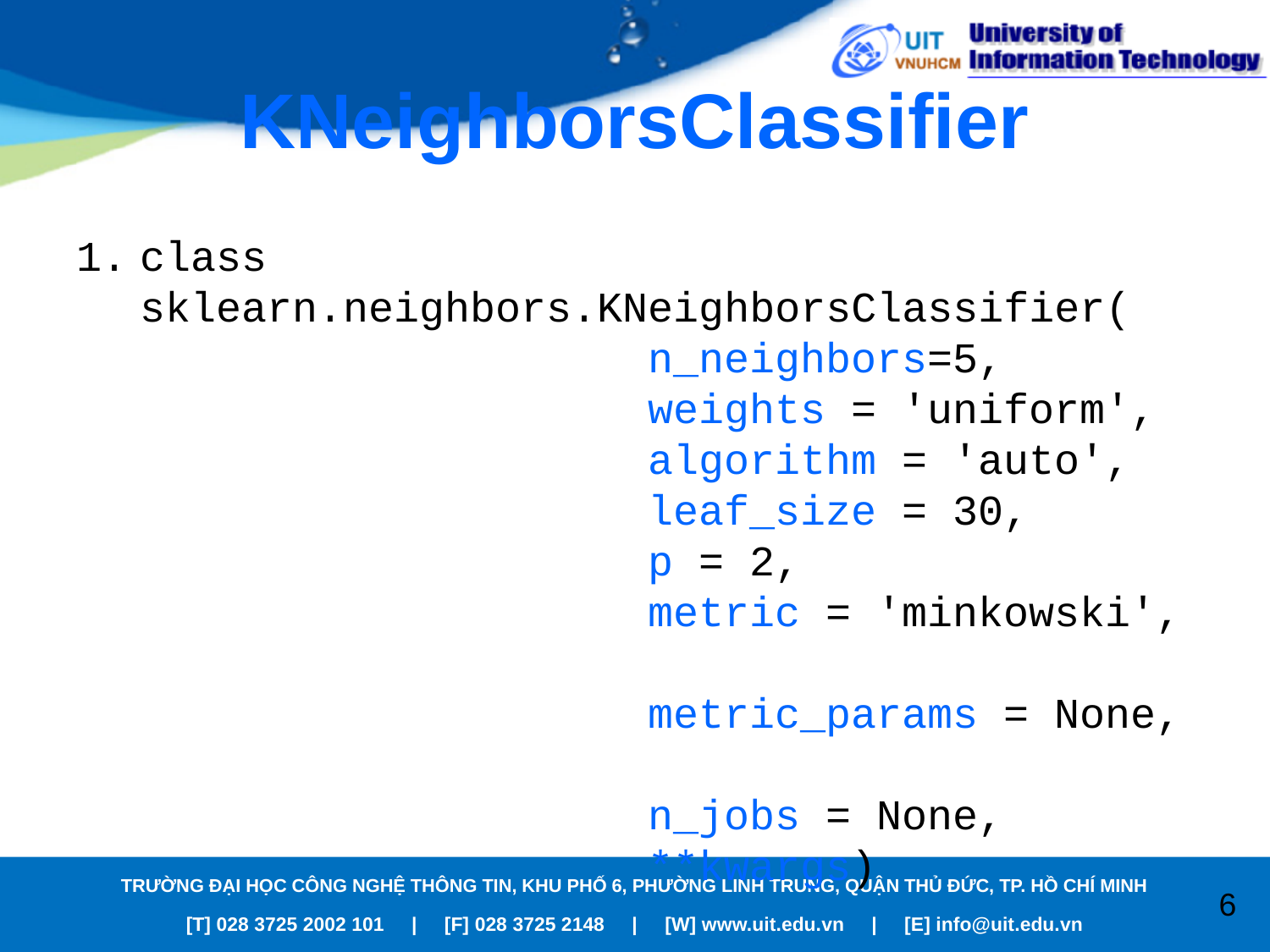

# KNeighborsClassifier
class sklearn.neighbors.KNeighborsClassifier(
				n_neighbors=5,
				weights = 'uniform',
				algorithm = 'auto',
				leaf_size = 30,
				p = 2,
				metric = 'minkowski',
				metric_params = None,
				n_jobs = None,
				**kwargs)